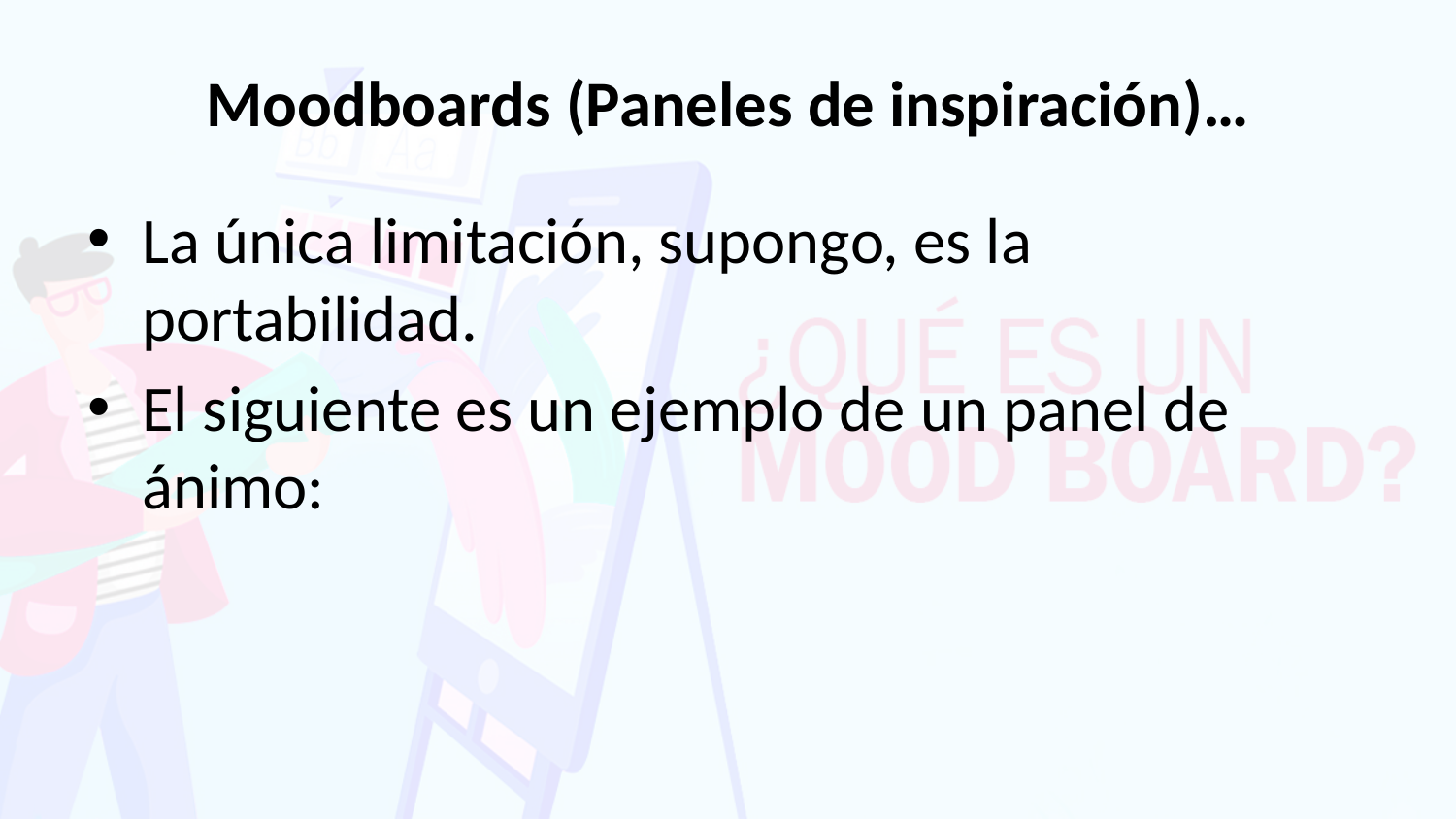

# Moodboards (Paneles de inspiración)…
La única limitación, supongo, es la portabilidad.
El siguiente es un ejemplo de un panel de ánimo: